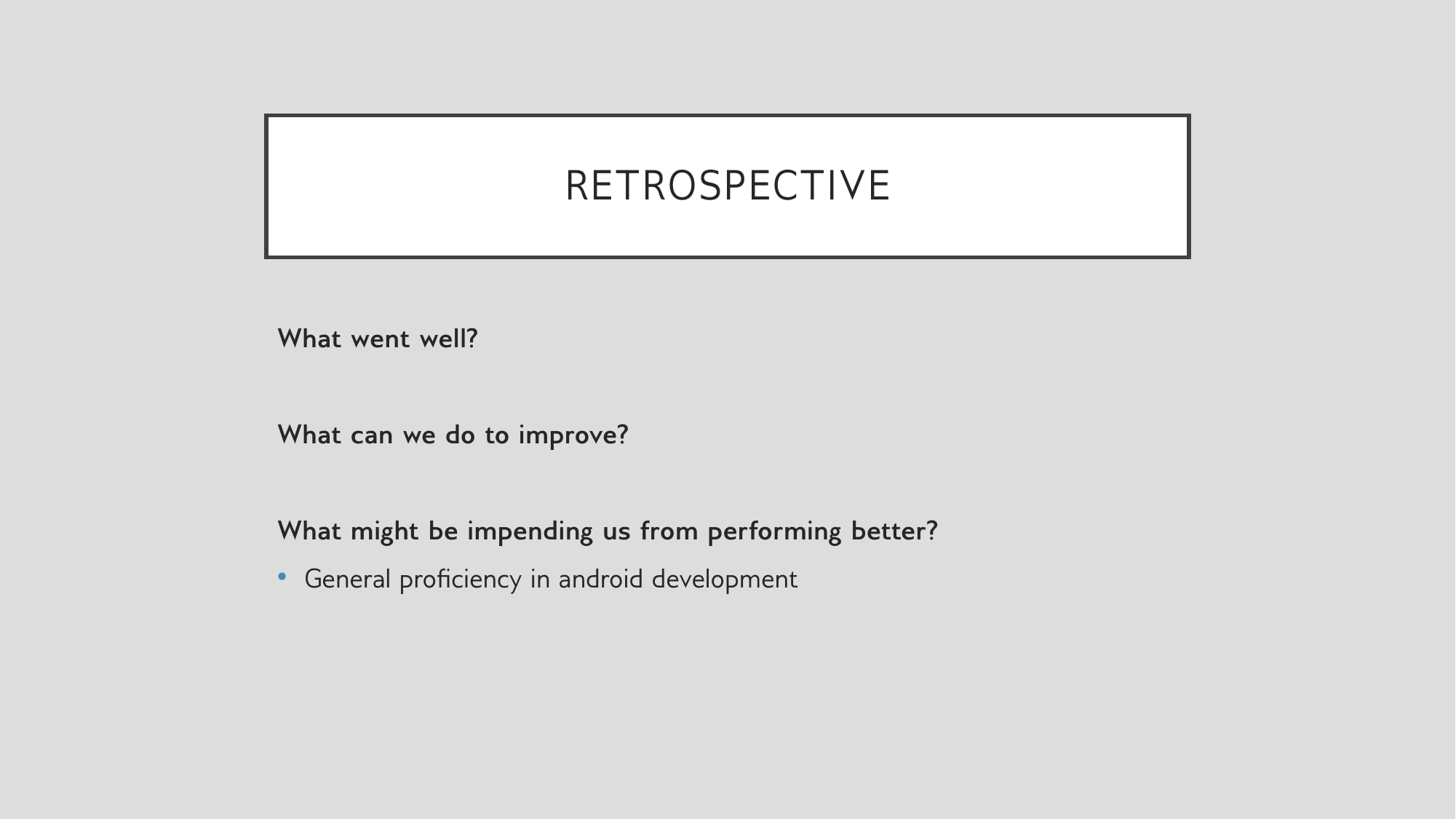

# retrospective
What went well?

What can we do to improve?

What might be impending us from performing better?
General proficiency in android development